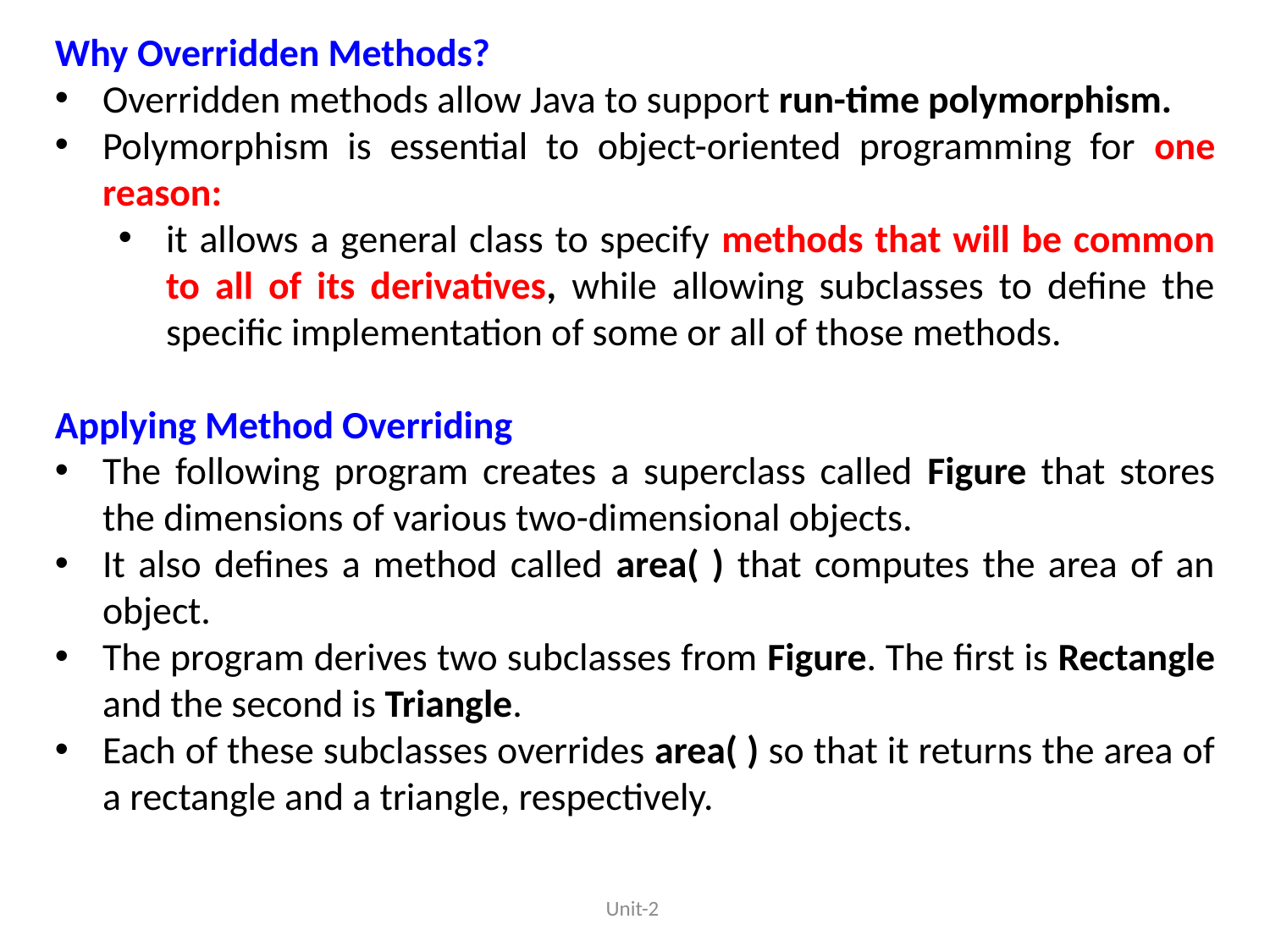

Why Overridden Methods?
Overridden methods allow Java to support run-time polymorphism.
Polymorphism is essential to object-oriented programming for one reason:
it allows a general class to specify methods that will be common to all of its derivatives, while allowing subclasses to define the specific implementation of some or all of those methods.

Applying Method Overriding
The following program creates a superclass called Figure that stores the dimensions of various two-dimensional objects.
It also defines a method called area( ) that computes the area of an object.
The program derives two subclasses from Figure. The first is Rectangle and the second is Triangle.
Each of these subclasses overrides area( ) so that it returns the area of a rectangle and a triangle, respectively.
Unit-2